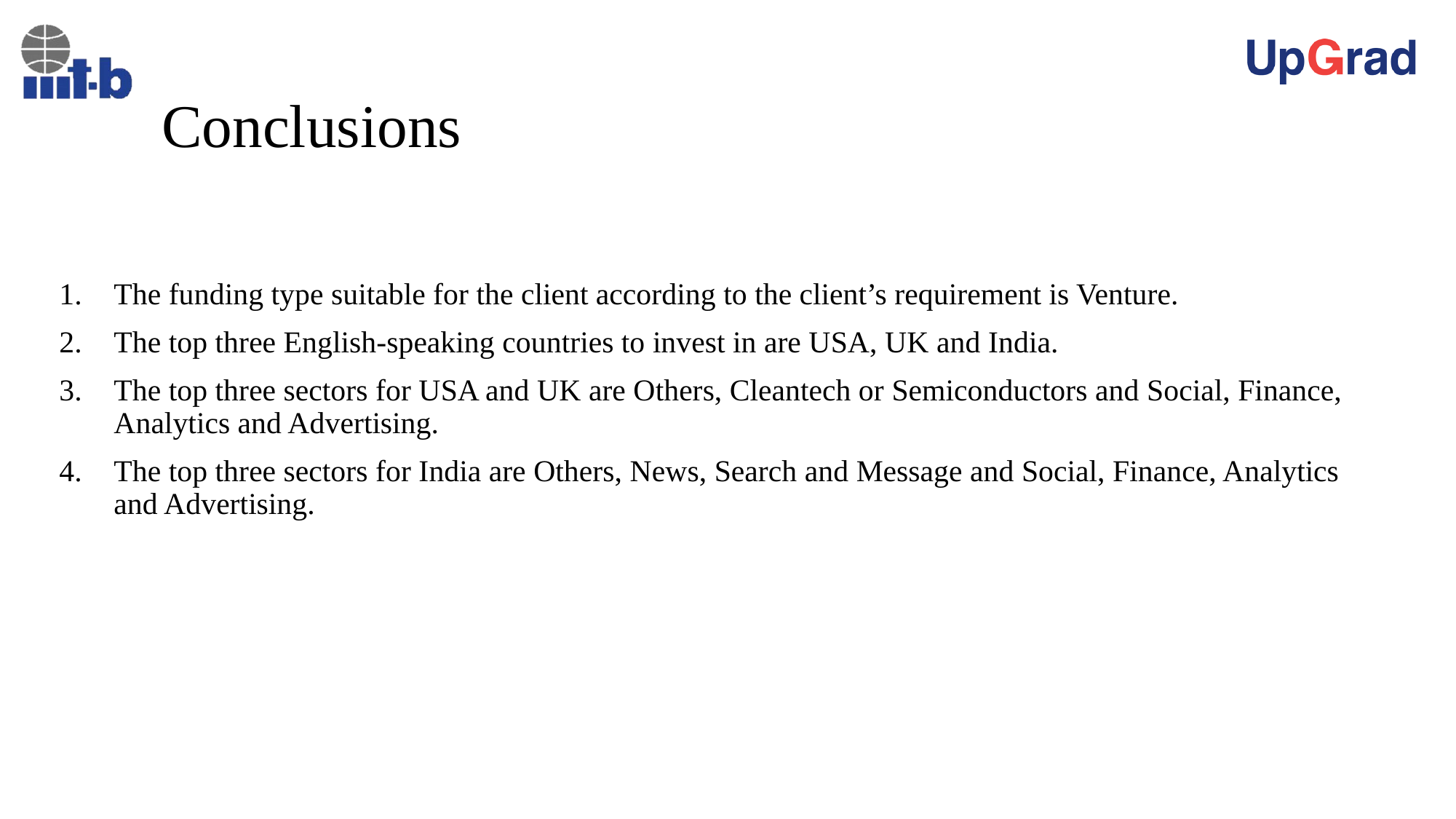

# Conclusions

The funding type suitable for the client according to the client’s requirement is Venture.
The top three English-speaking countries to invest in are USA, UK and India.
The top three sectors for USA and UK are Others, Cleantech or Semiconductors and Social, Finance, Analytics and Advertising.
The top three sectors for India are Others, News, Search and Message and Social, Finance, Analytics and Advertising.